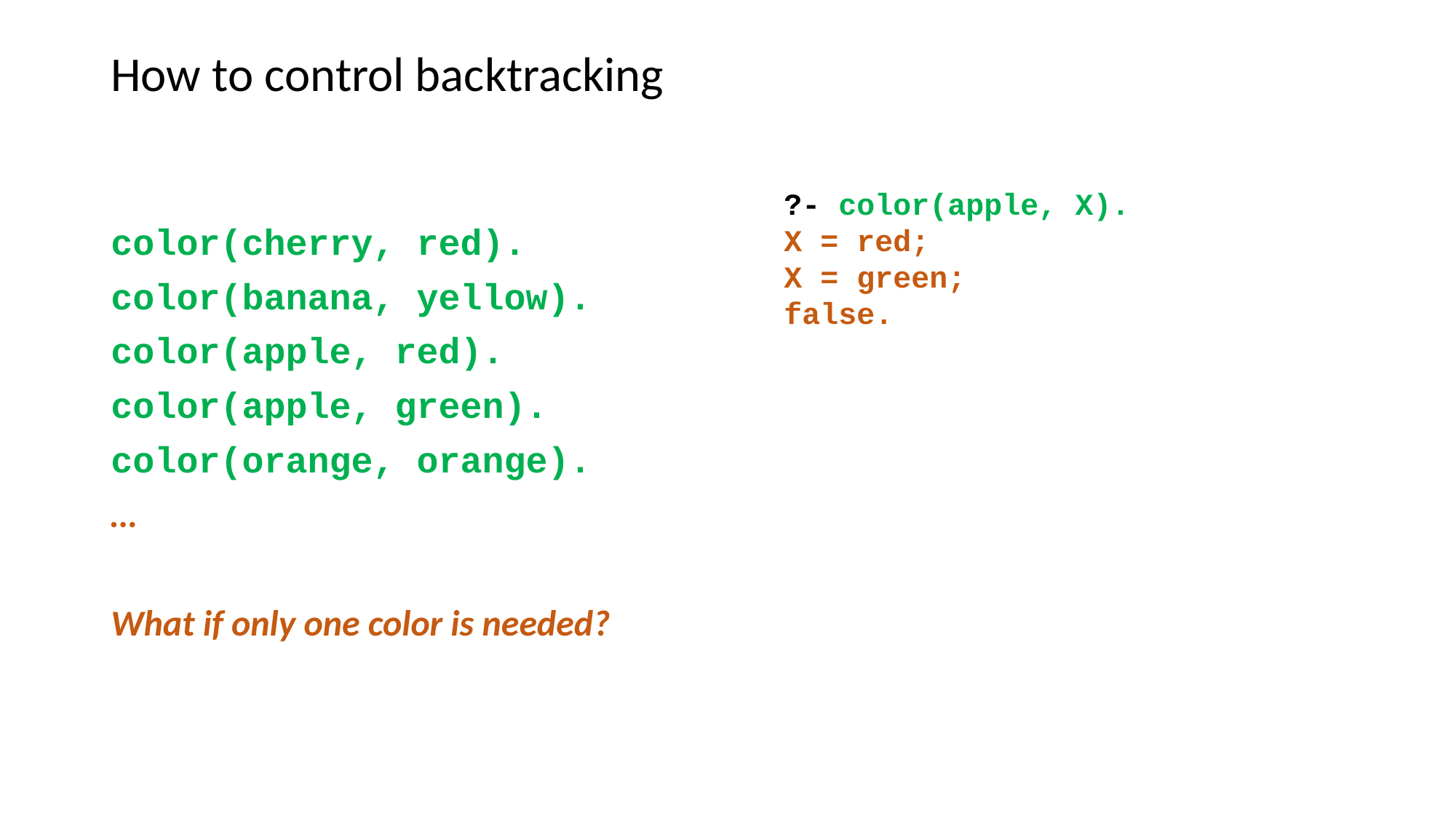

# How to control backtracking
?- color(apple, X).
X = red;
X = green;
false.
color(cherry, red).
color(banana, yellow).
color(apple, red).
color(apple, green).
color(orange, orange).
…

What if only one color is needed?